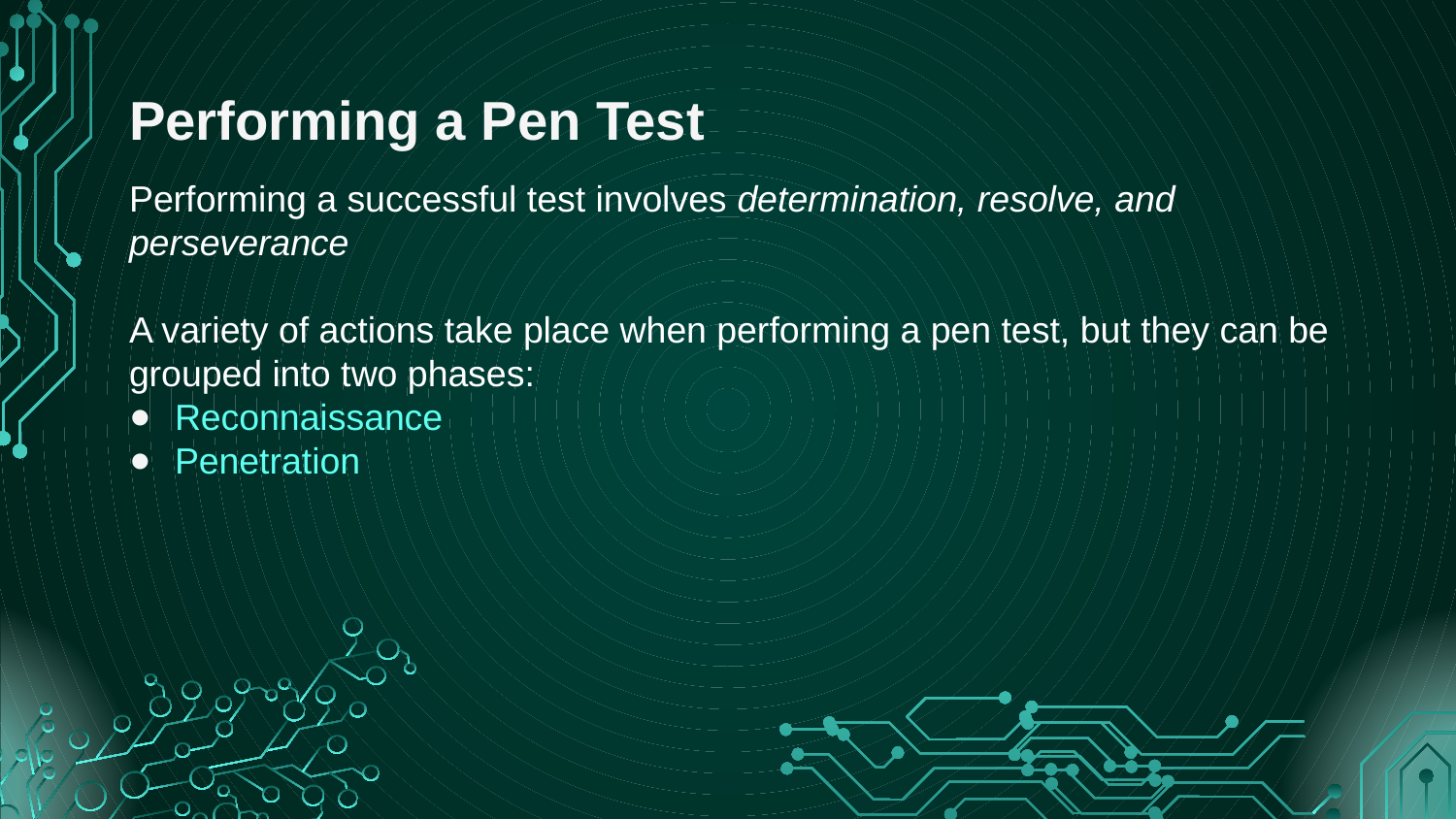

# Performing a Pen Test
Performing a successful test involves determination, resolve, and perseverance

A variety of actions take place when performing a pen test, but they can be grouped into two phases:
Reconnaissance
Penetration